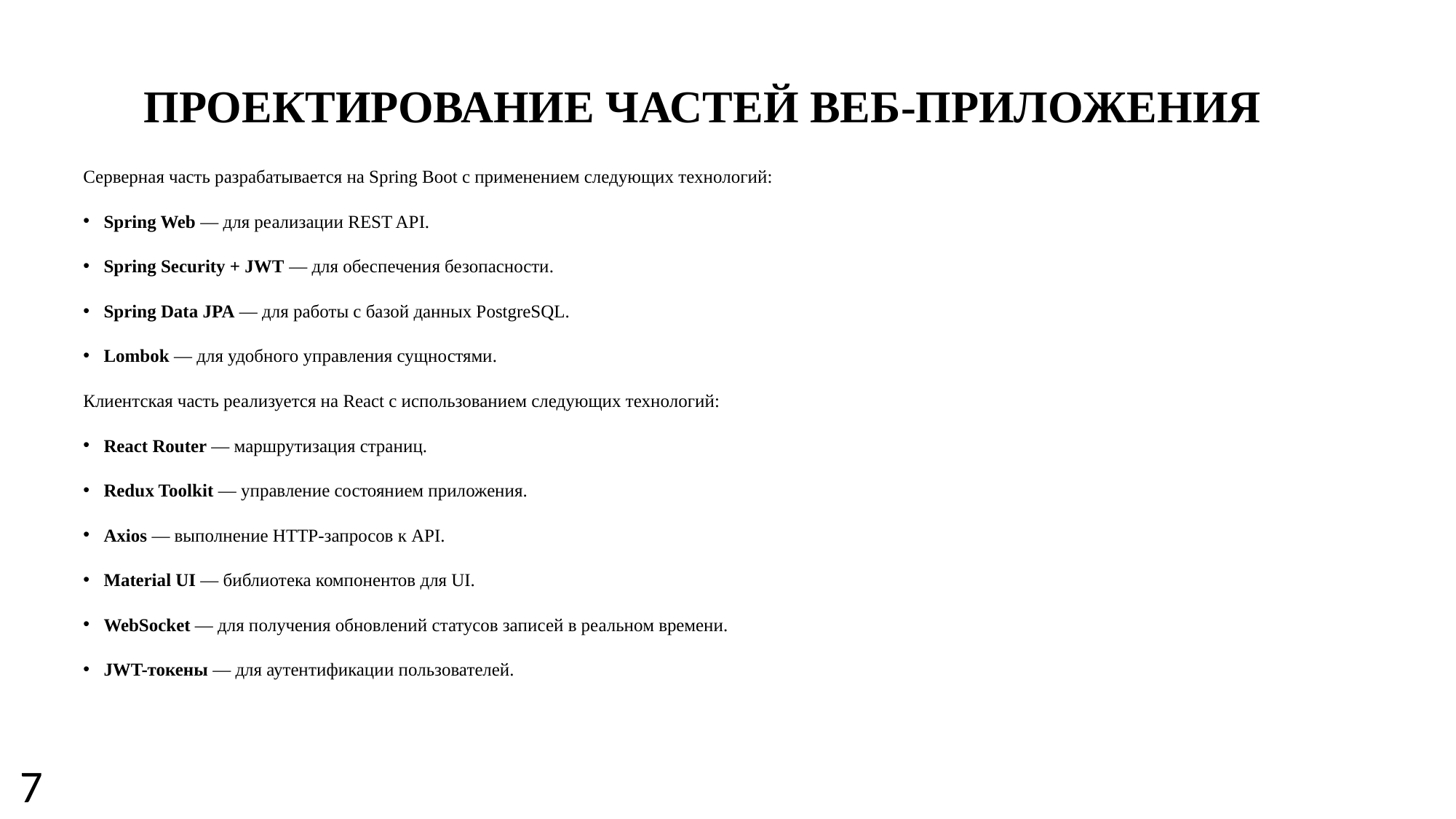

ПРОЕКТИРОВАНИЕ ЧАСТЕЙ ВЕБ-ПРИЛОЖЕНИЯ
Серверная часть разрабатывается на Spring Boot с применением следующих технологий:
Spring Web — для реализации REST API.
Spring Security + JWT — для обеспечения безопасности.
Spring Data JPA — для работы с базой данных PostgreSQL.
Lombok — для удобного управления сущностями.
Клиентская часть реализуется на React с использованием следующих технологий:
React Router — маршрутизация страниц.
Redux Toolkit — управление состоянием приложения.
Axios — выполнение HTTP-запросов к API.
Material UI — библиотека компонентов для UI.
WebSocket — для получения обновлений статусов записей в реальном времени.
JWT-токены — для аутентификации пользователей.

7